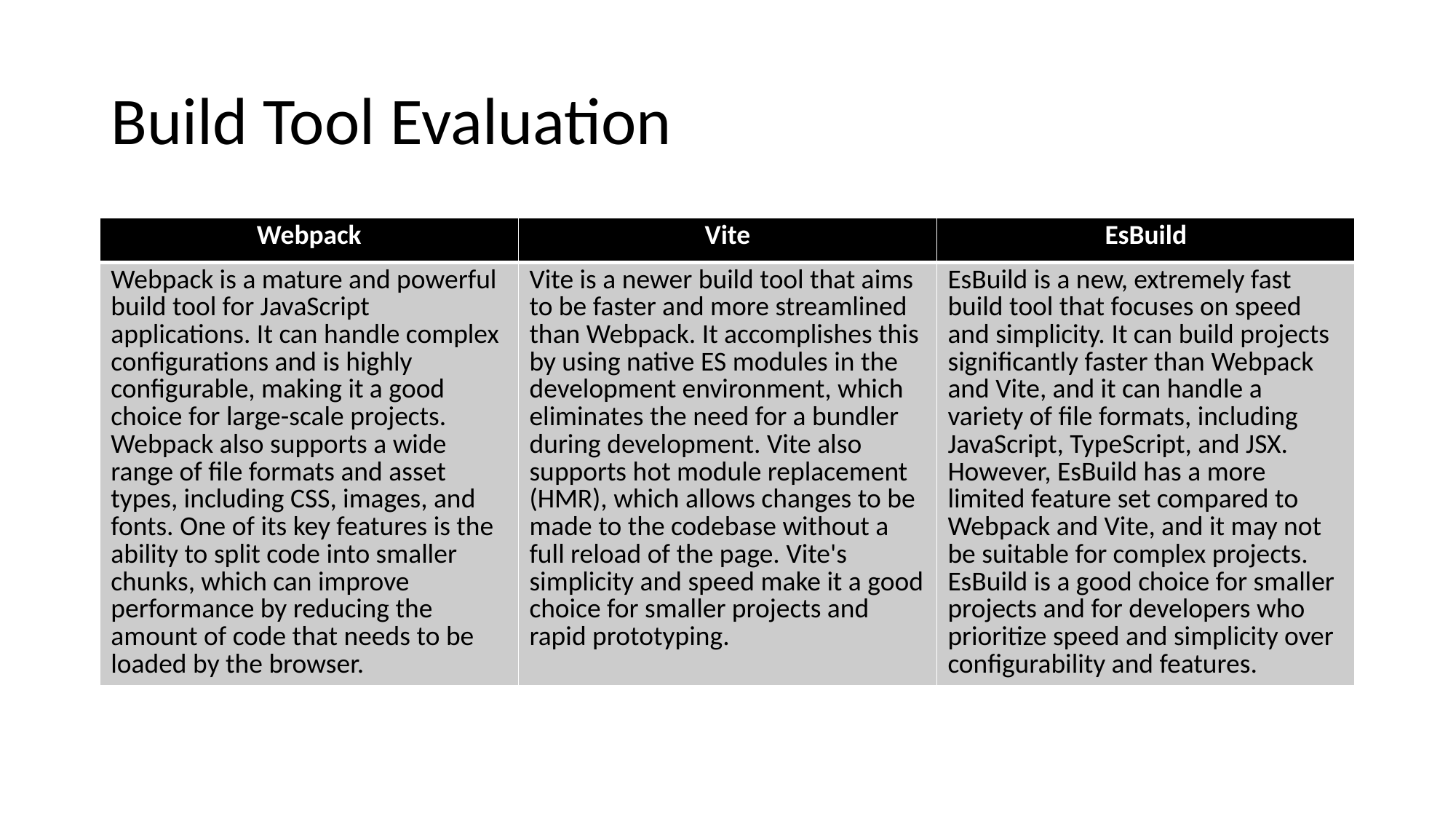

# Build Tool Evaluation
| Webpack | Vite | EsBuild |
| --- | --- | --- |
| Webpack is a mature and powerful build tool for JavaScript applications. It can handle complex configurations and is highly configurable, making it a good choice for large-scale projects. Webpack also supports a wide range of file formats and asset types, including CSS, images, and fonts. One of its key features is the ability to split code into smaller chunks, which can improve performance by reducing the amount of code that needs to be loaded by the browser. | Vite is a newer build tool that aims to be faster and more streamlined than Webpack. It accomplishes this by using native ES modules in the development environment, which eliminates the need for a bundler during development. Vite also supports hot module replacement (HMR), which allows changes to be made to the codebase without a full reload of the page. Vite's simplicity and speed make it a good choice for smaller projects and rapid prototyping. | EsBuild is a new, extremely fast build tool that focuses on speed and simplicity. It can build projects significantly faster than Webpack and Vite, and it can handle a variety of file formats, including JavaScript, TypeScript, and JSX. However, EsBuild has a more limited feature set compared to Webpack and Vite, and it may not be suitable for complex projects. EsBuild is a good choice for smaller projects and for developers who prioritize speed and simplicity over configurability and features. |